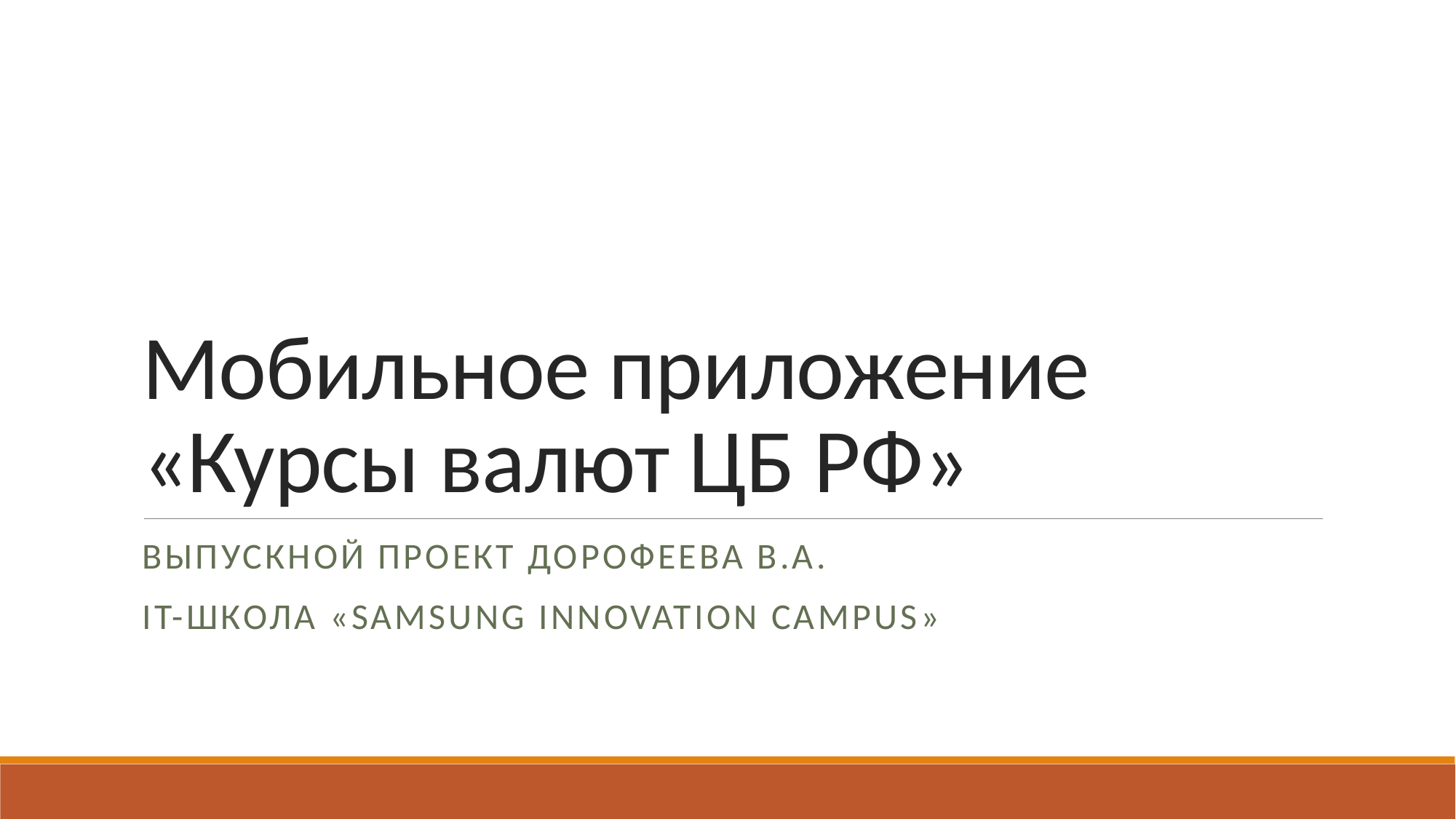

# Мобильное приложение «Курсы валют ЦБ РФ»
Выпускной проект Дорофеева В.А.
IT-школа «Samsung Innovation Campus»